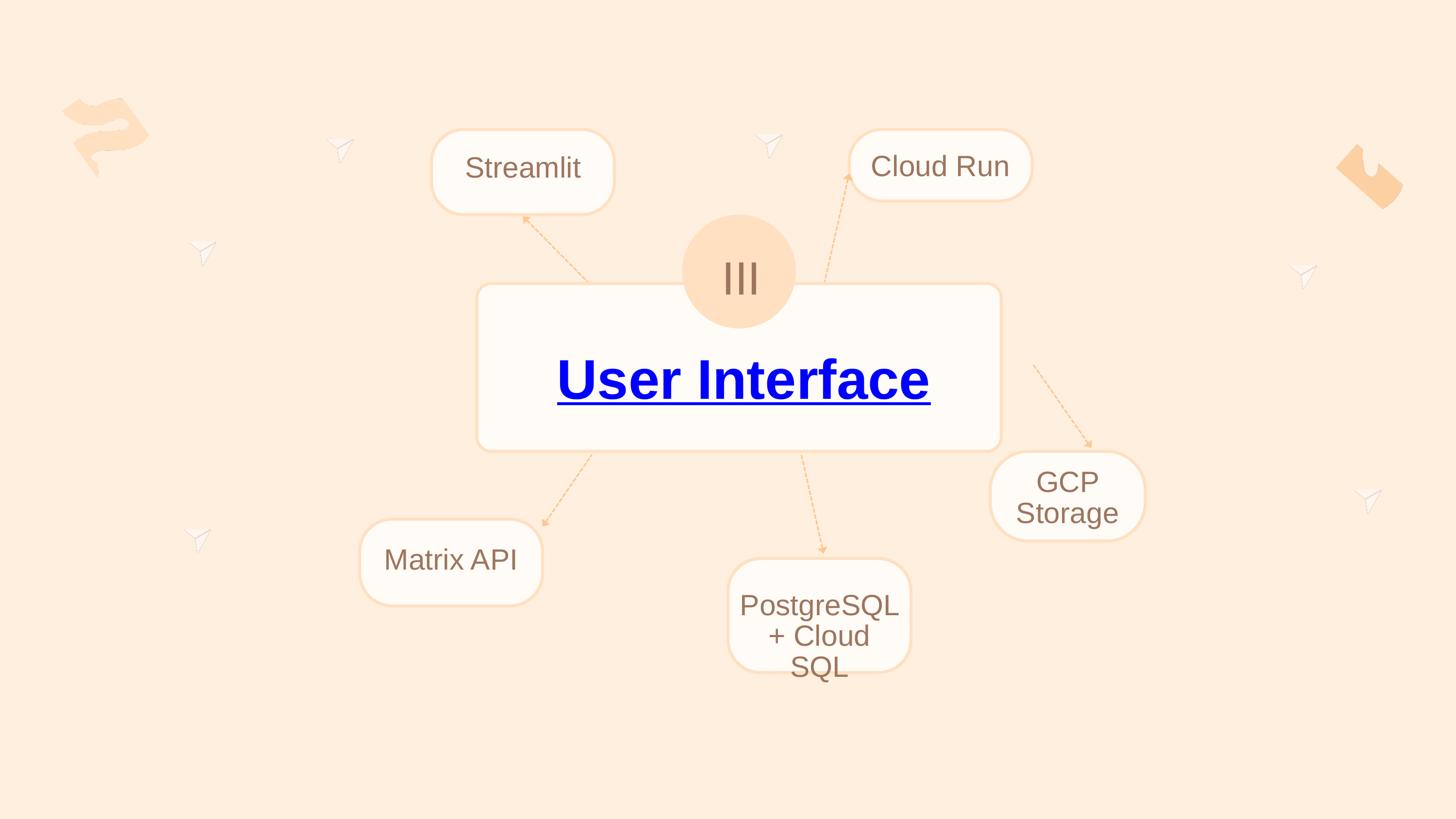

Cloud Run
Streamlit

III

User Interface

GCP Storage

Matrix API

PostgreSQL + Cloud SQL